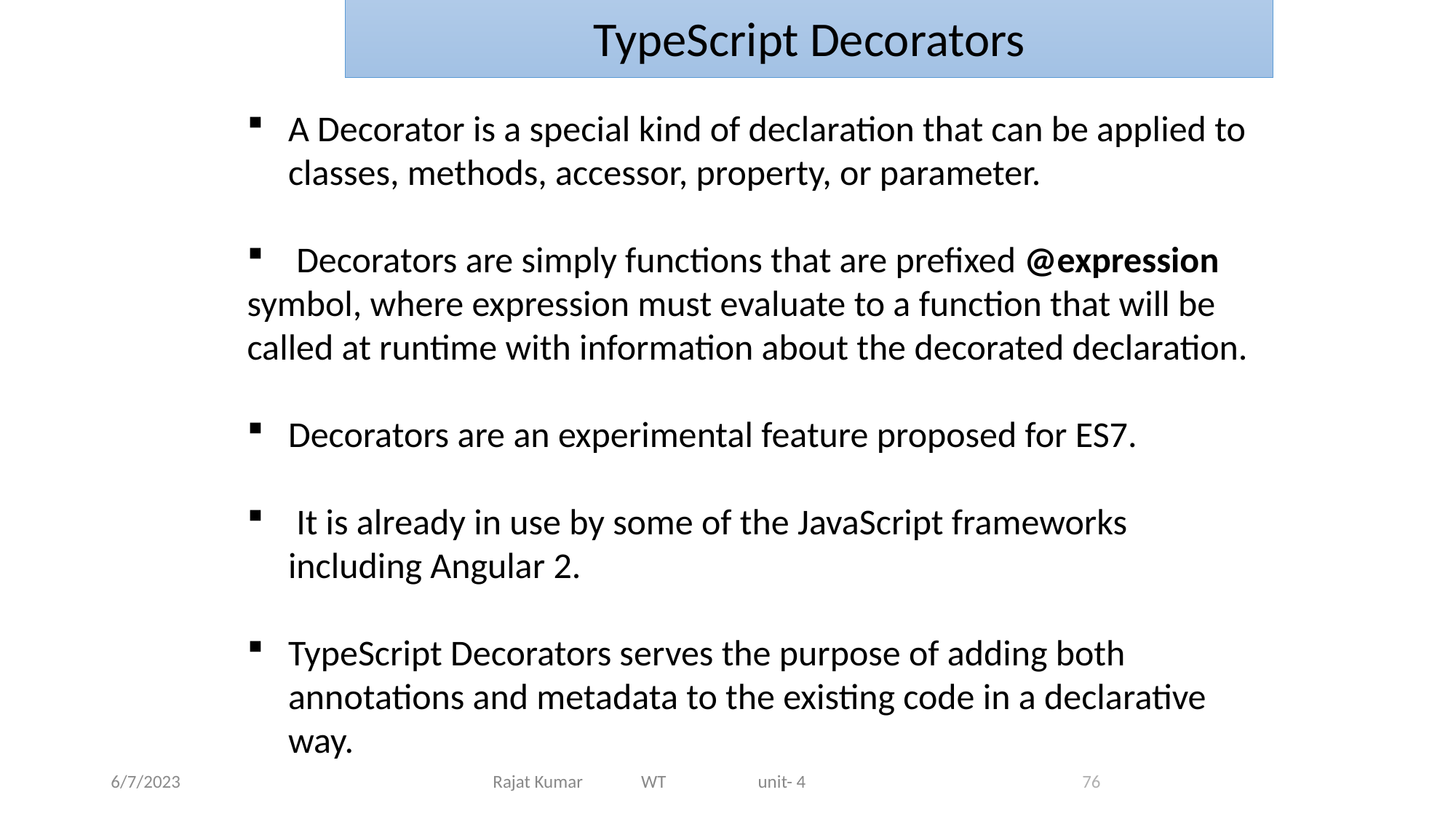

TypeScript Decorators

A Decorator is a special kind of declaration that can be applied to classes, methods, accessor, property, or parameter.

 Decorators are simply functions that are prefixed @expression
symbol, where expression must evaluate to a function that will be called at runtime with information about the decorated declaration.

Decorators are an experimental feature proposed for ES7.

 It is already in use by some of the JavaScript frameworks including Angular 2.

TypeScript Decorators serves the purpose of adding both annotations and metadata to the existing code in a declarative way.
6/7/2023
Rajat Kumar              WT                      unit- 4
76